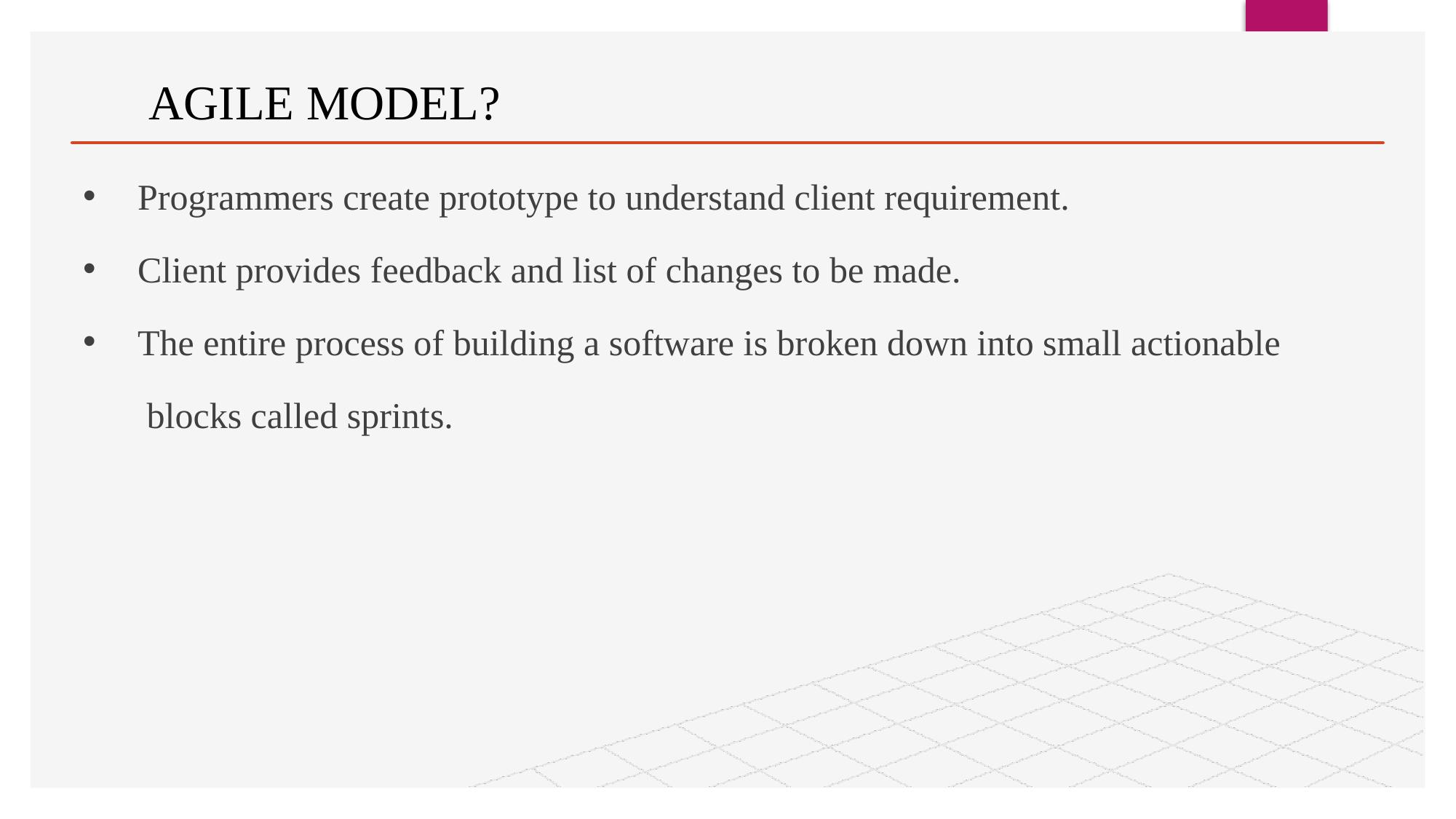

# AGILE MODEL?
Programmers create prototype to understand client requirement.

Client provides feedback and list of changes to be made.

The entire process of building a software is broken down into small actionable

       blocks called sprints.